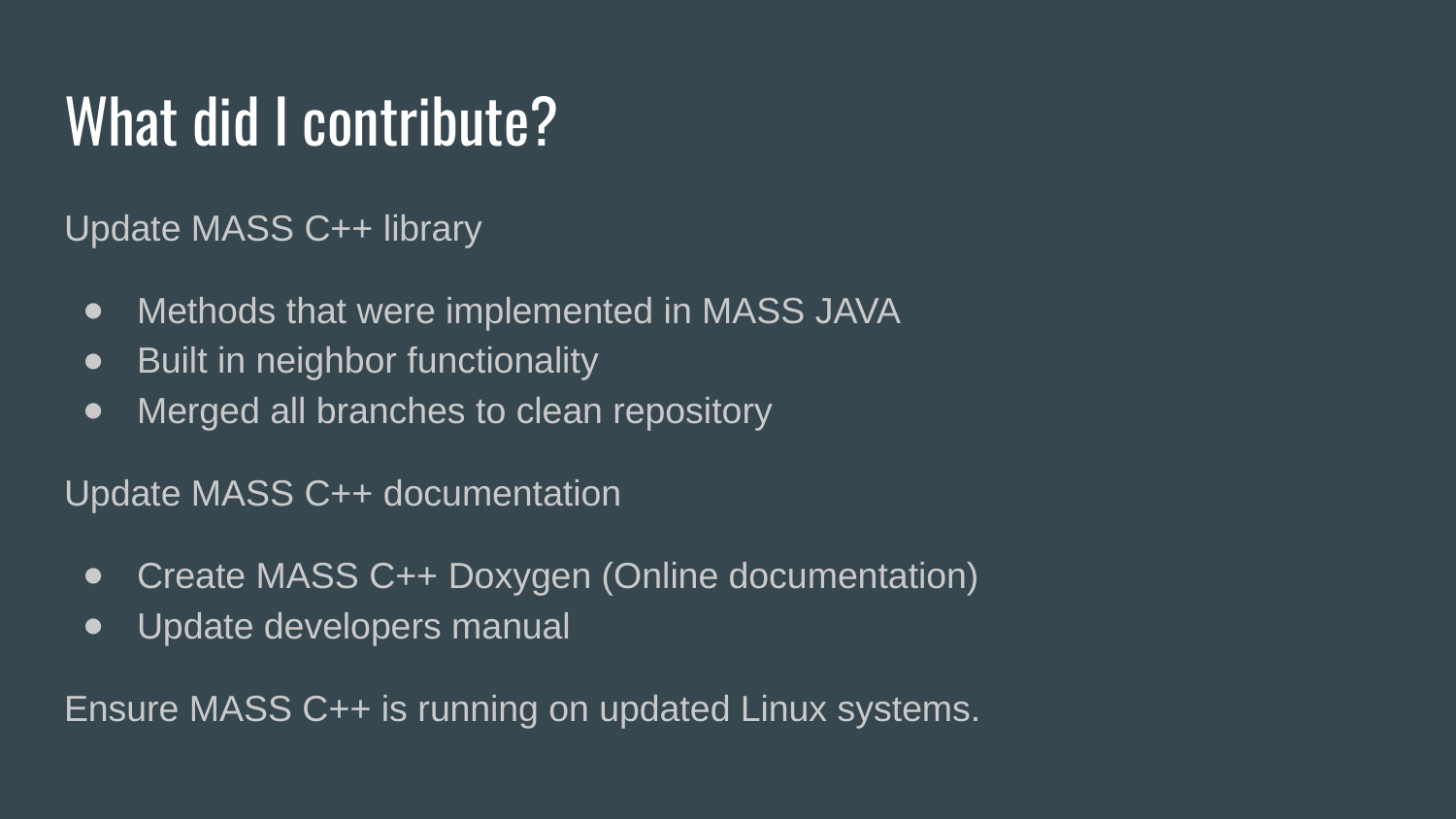

# What did I contribute?
Update MASS C++ library
Methods that were implemented in MASS JAVA
Built in neighbor functionality
Merged all branches to clean repository
Update MASS C++ documentation
Create MASS C++ Doxygen (Online documentation)
Update developers manual
Ensure MASS C++ is running on updated Linux systems.